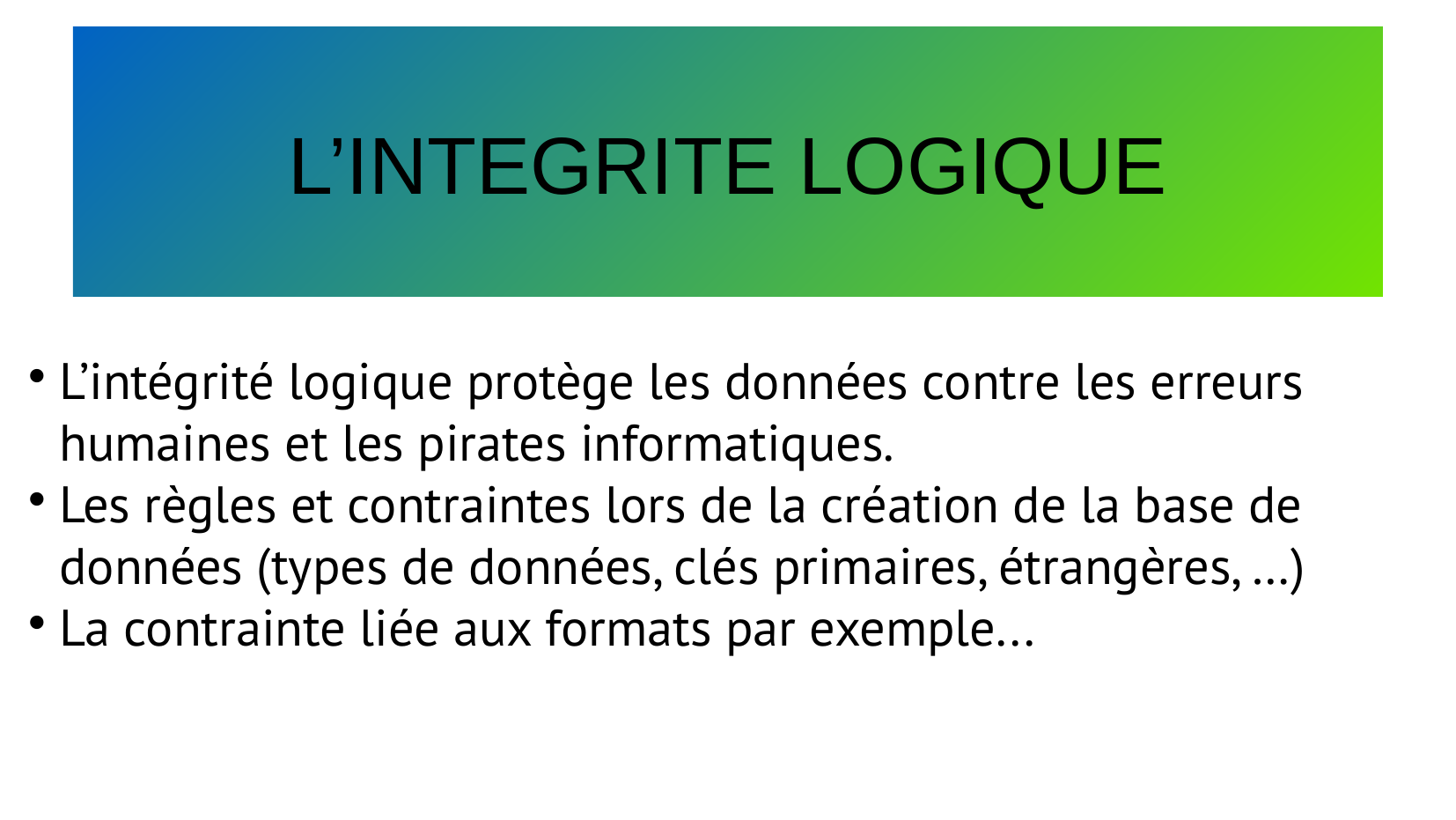

L’INTEGRITE LOGIQUE
L’intégrité logique protège les données contre les erreurs humaines et les pirates informatiques.
Les règles et contraintes lors de la création de la base de données (types de données, clés primaires, étrangères, …)
La contrainte liée aux formats par exemple...